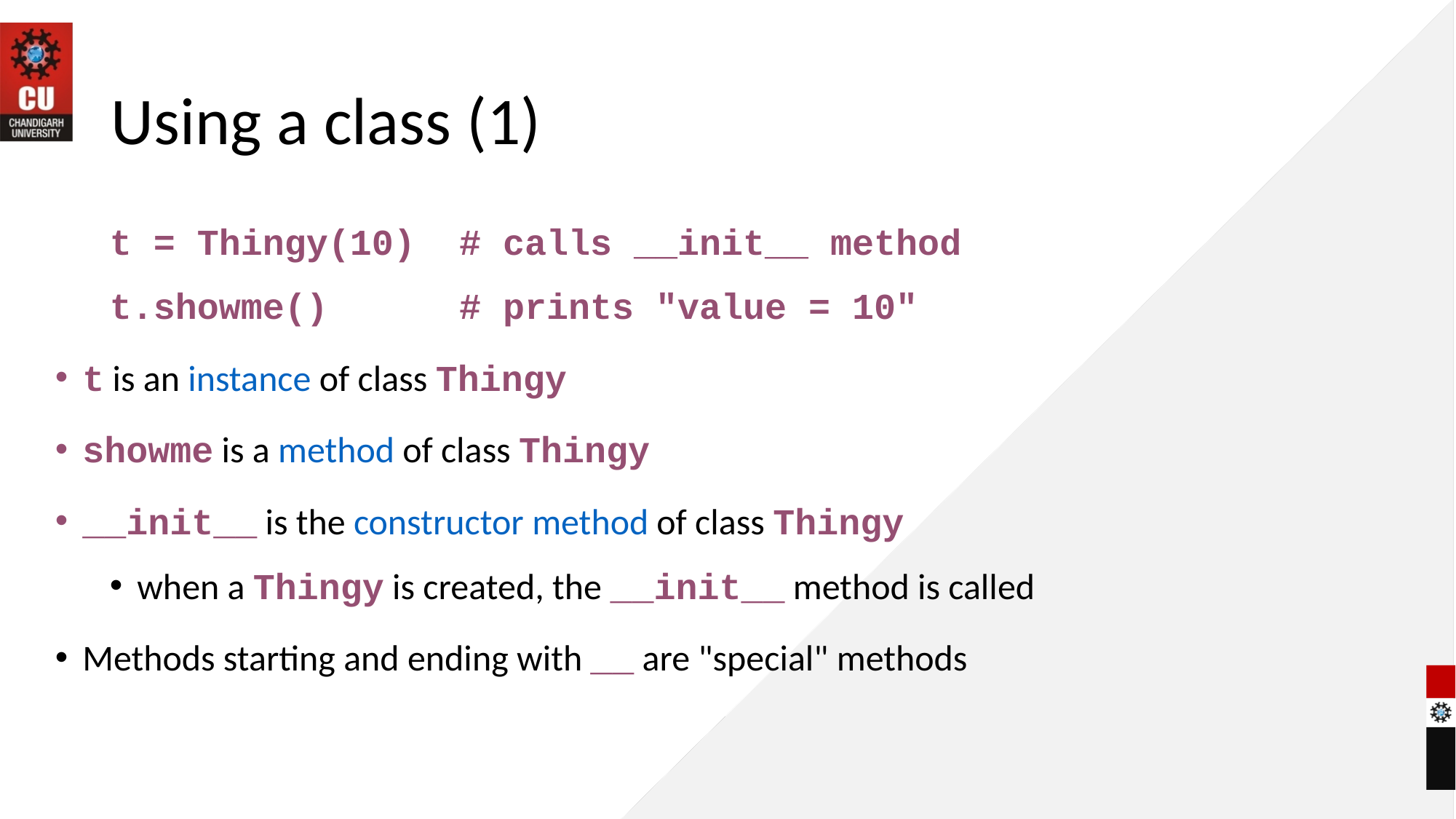

# Using a class (1)
t = Thingy(10)  # calls __init__ method
t.showme()      # prints "value = 10"
t is an instance of class Thingy
showme is a method of class Thingy
__init__ is the constructor method of class Thingy
when a Thingy is created, the __init__ method is called
Methods starting and ending with __ are "special" methods